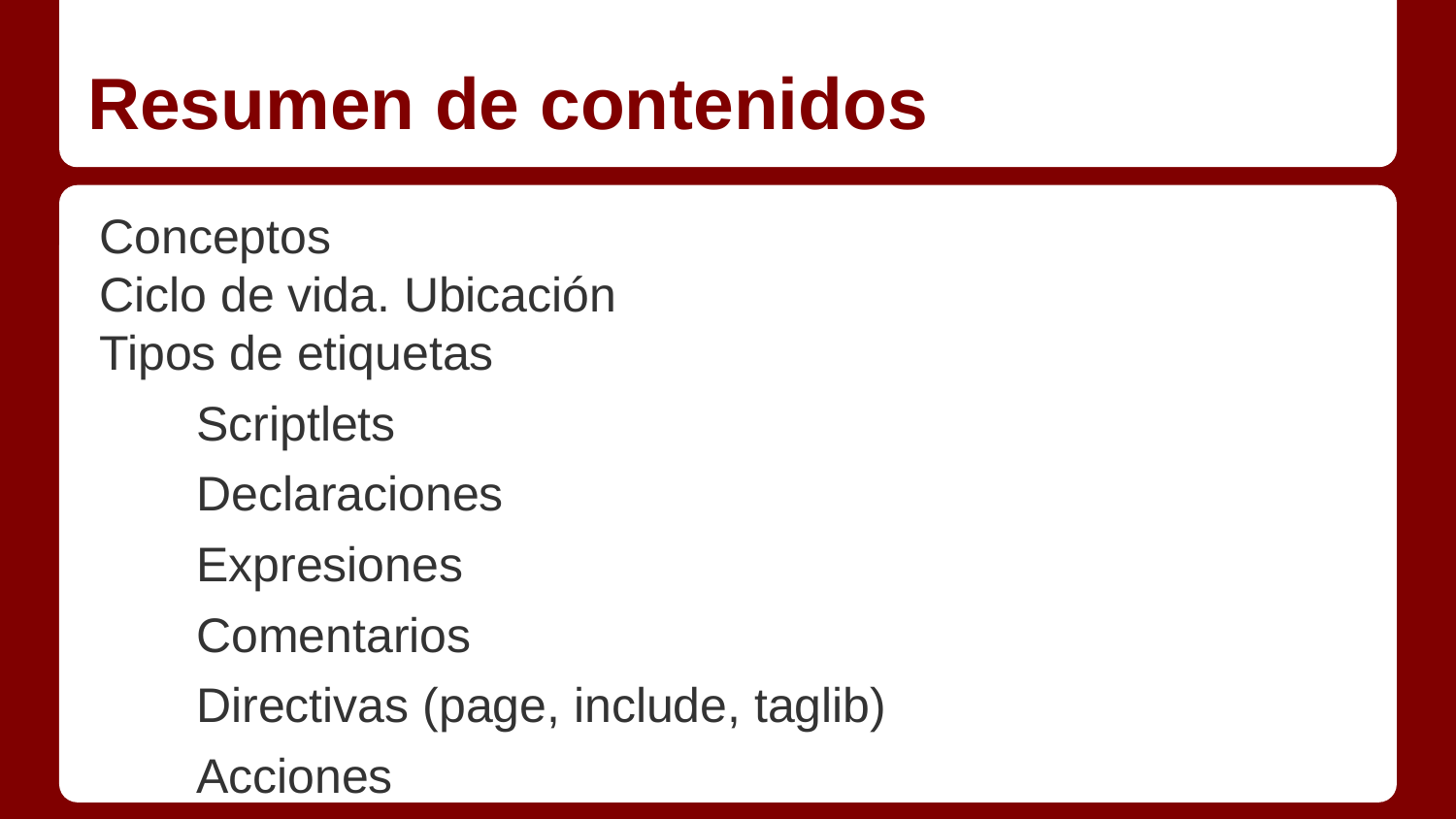

# Resumen de contenidos
Conceptos
Ciclo de vida. Ubicación
Tipos de etiquetas
Scriptlets
Declaraciones
Expresiones
Comentarios
Directivas (page, include, taglib)
Acciones
JSTL